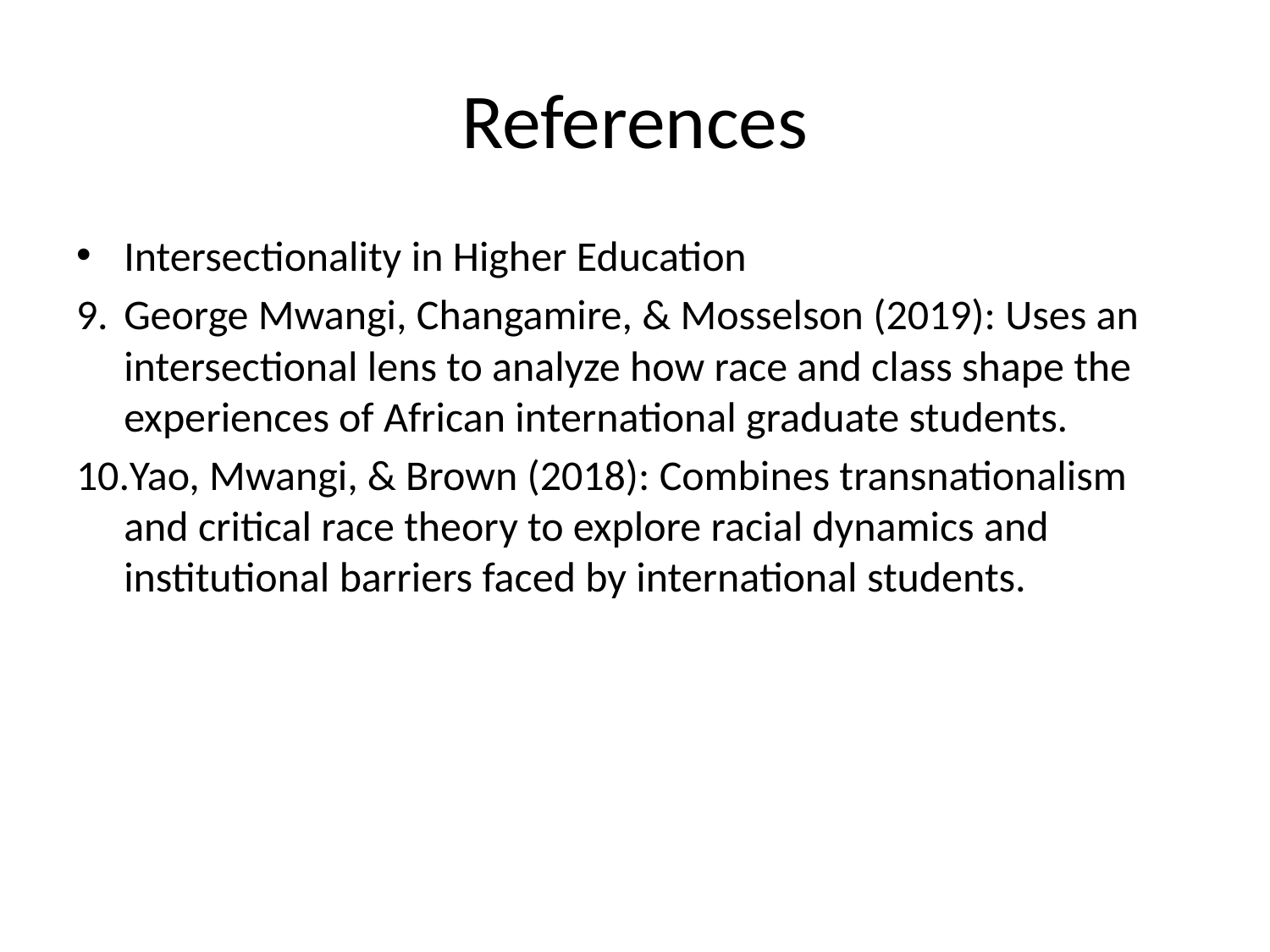

# References
Intersectionality in Higher Education
George Mwangi, Changamire, & Mosselson (2019): Uses an intersectional lens to analyze how race and class shape the experiences of African international graduate students.
Yao, Mwangi, & Brown (2018): Combines transnationalism and critical race theory to explore racial dynamics and institutional barriers faced by international students.